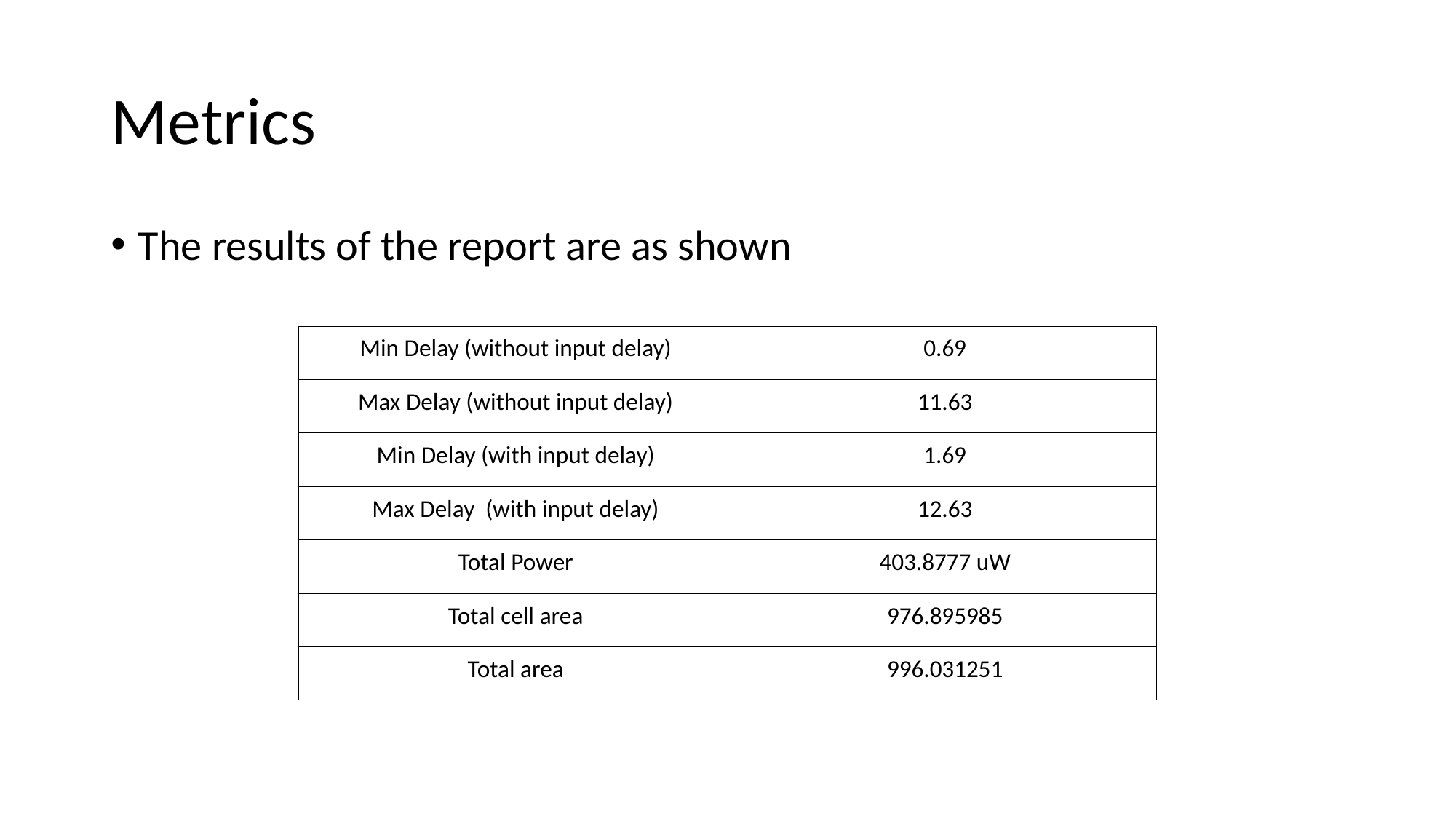

# Metrics
The results of the report are as shown

| Min Delay (without input delay) | 0.69 |
| --- | --- |
| Max Delay (without input delay) | 11.63 |
| Min Delay (with input delay) | 1.69 |
| Max Delay (with input delay) | 12.63 |
| Total Power | 403.8777 uW |
| Total cell area | 976.895985 |
| Total area | 996.031251 |